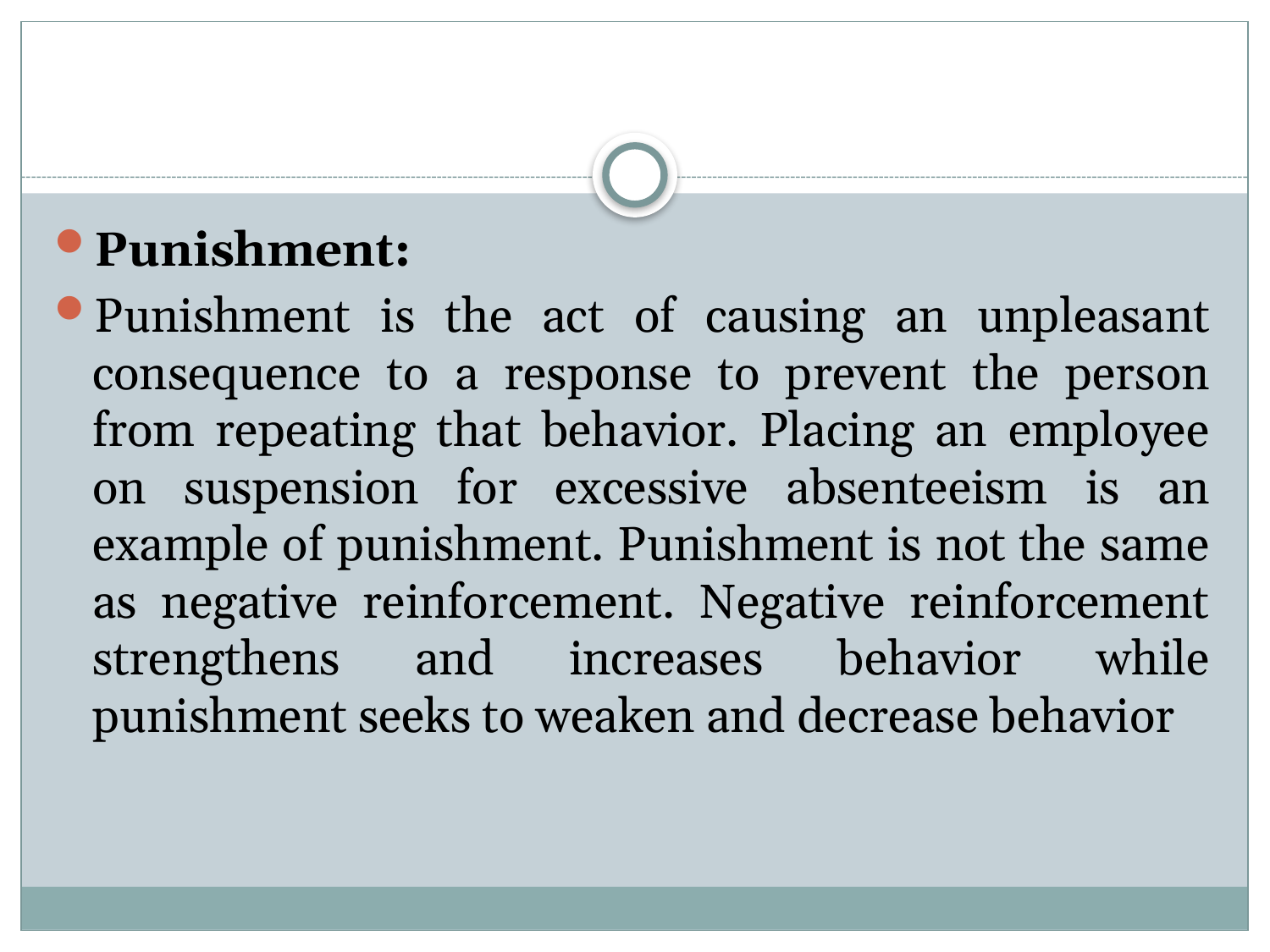

#
Punishment:
Punishment is the act of causing an unpleasant consequence to a response to prevent the person from repeating that behavior. Placing an employee on suspension for excessive absenteeism is an example of punishment. Punishment is not the same as negative reinforcement. Negative reinforcement strengthens and increases behavior while punishment seeks to weaken and decrease behavior